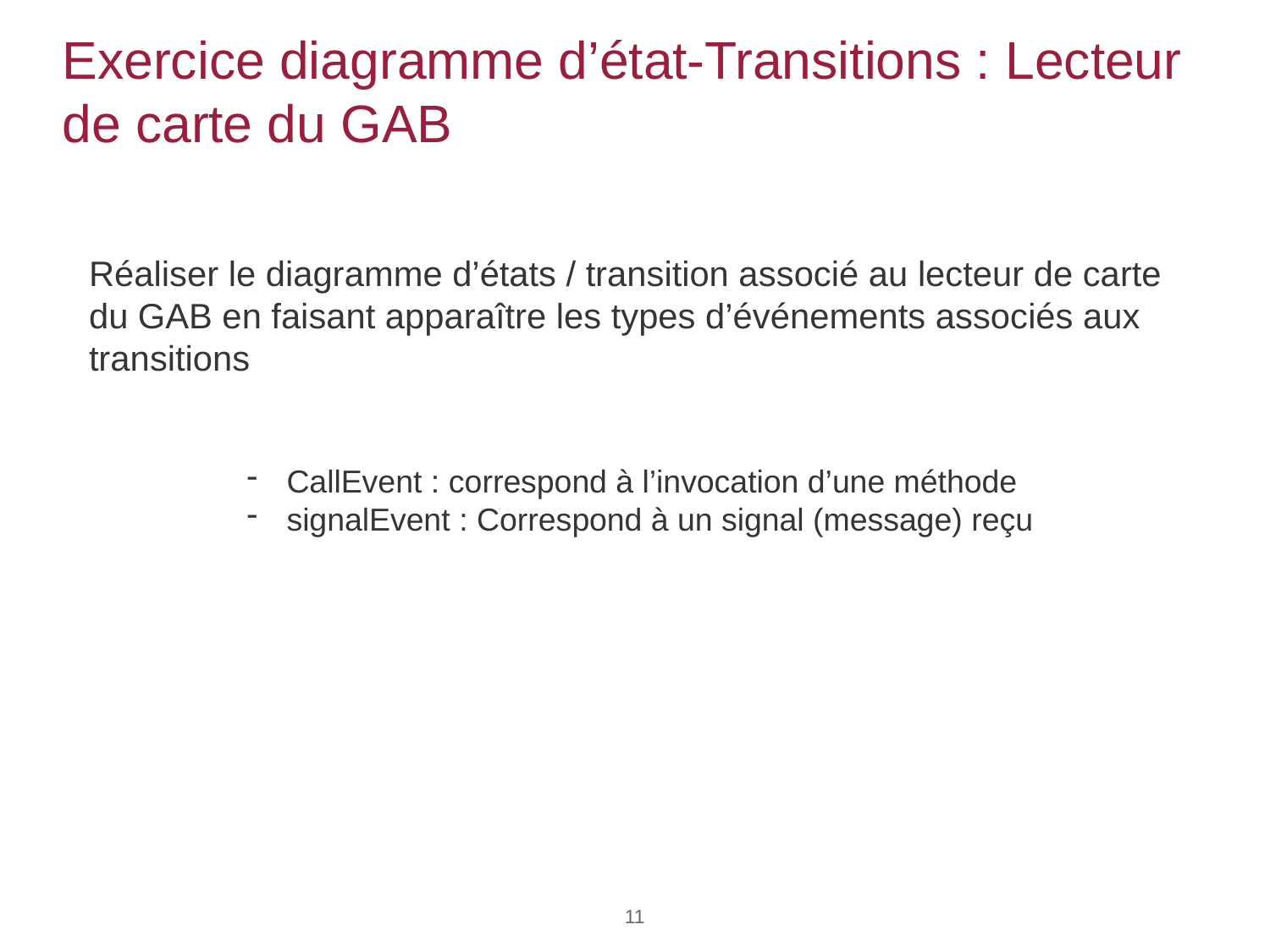

# Exercice diagramme d’état-Transitions : Lecteur de carte du GAB
Réaliser le diagramme d’états / transition associé au lecteur de carte du GAB en faisant apparaître les types d’événements associés aux transitions
CallEvent : correspond à l’invocation d’une méthode
signalEvent : Correspond à un signal (message) reçu

11